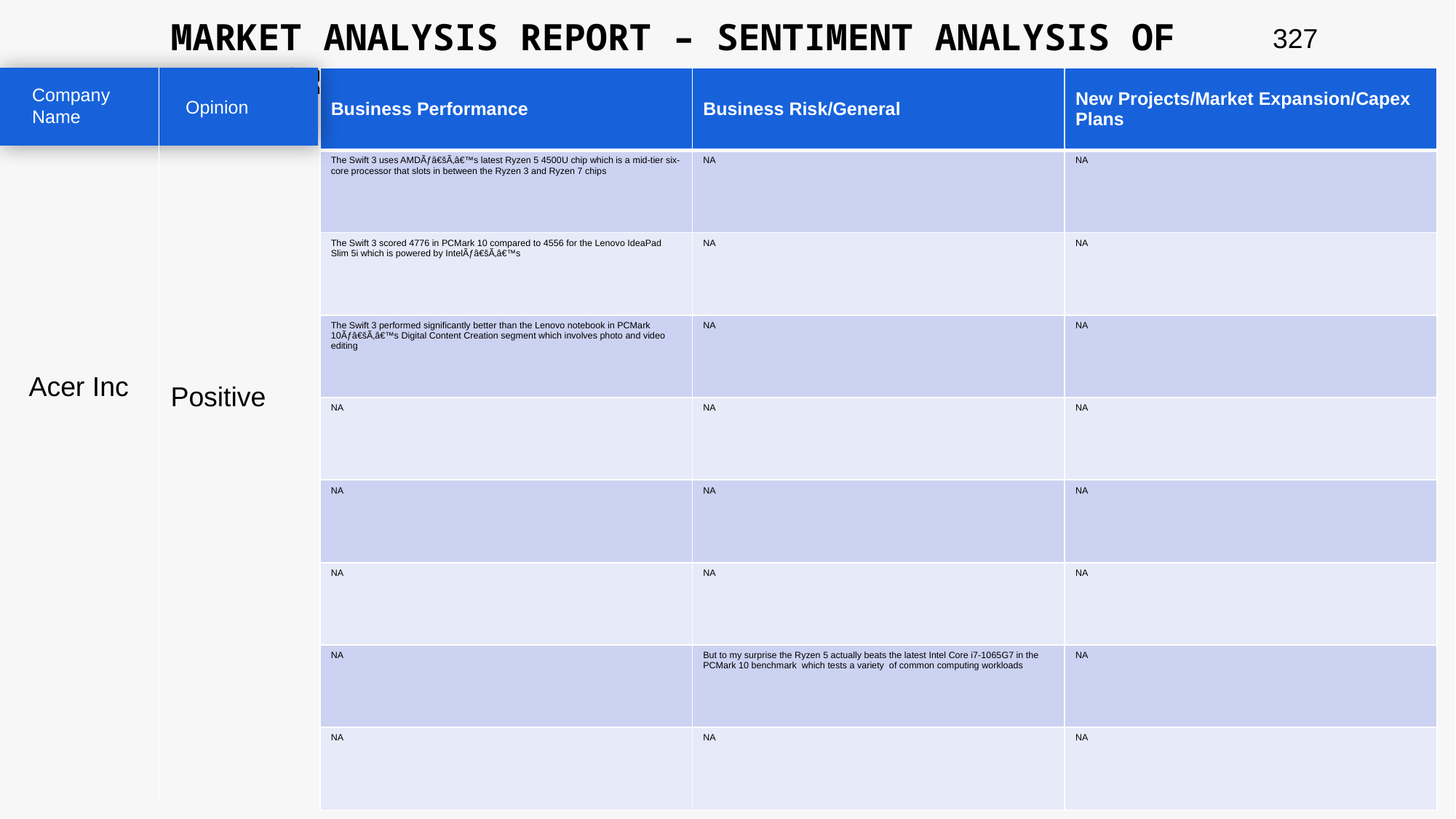

MARKET ANALYSIS REPORT – SENTIMENT ANALYSIS OF PEER GROUP
327

| Business Performance | Business Risk/General | New Projects/Market Expansion/Capex Plans |
| --- | --- | --- |
| The Swift 3 uses AMDÃƒâ€šÃ‚â€™s latest Ryzen 5 4500U chip which is a mid-tier six-core processor that slots in between the Ryzen 3 and Ryzen 7 chips | NA | NA |
| The Swift 3 scored 4776 in PCMark 10 compared to 4556 for the Lenovo IdeaPad Slim 5i which is powered by IntelÃƒâ€šÃ‚â€™s | NA | NA |
| The Swift 3 performed significantly better than the Lenovo notebook in PCMark 10Ãƒâ€šÃ‚â€™s Digital Content Creation segment which involves photo and video editing | NA | NA |
| NA | NA | NA |
| NA | NA | NA |
| NA | NA | NA |
| NA | But to my surprise the Ryzen 5 actually beats the latest Intel Core i7-1065G7 in the PCMark 10 benchmark which tests a variety of common computing workloads | NA |
| NA | NA | NA |
Company Name
Opinion
Acer Inc
Positive